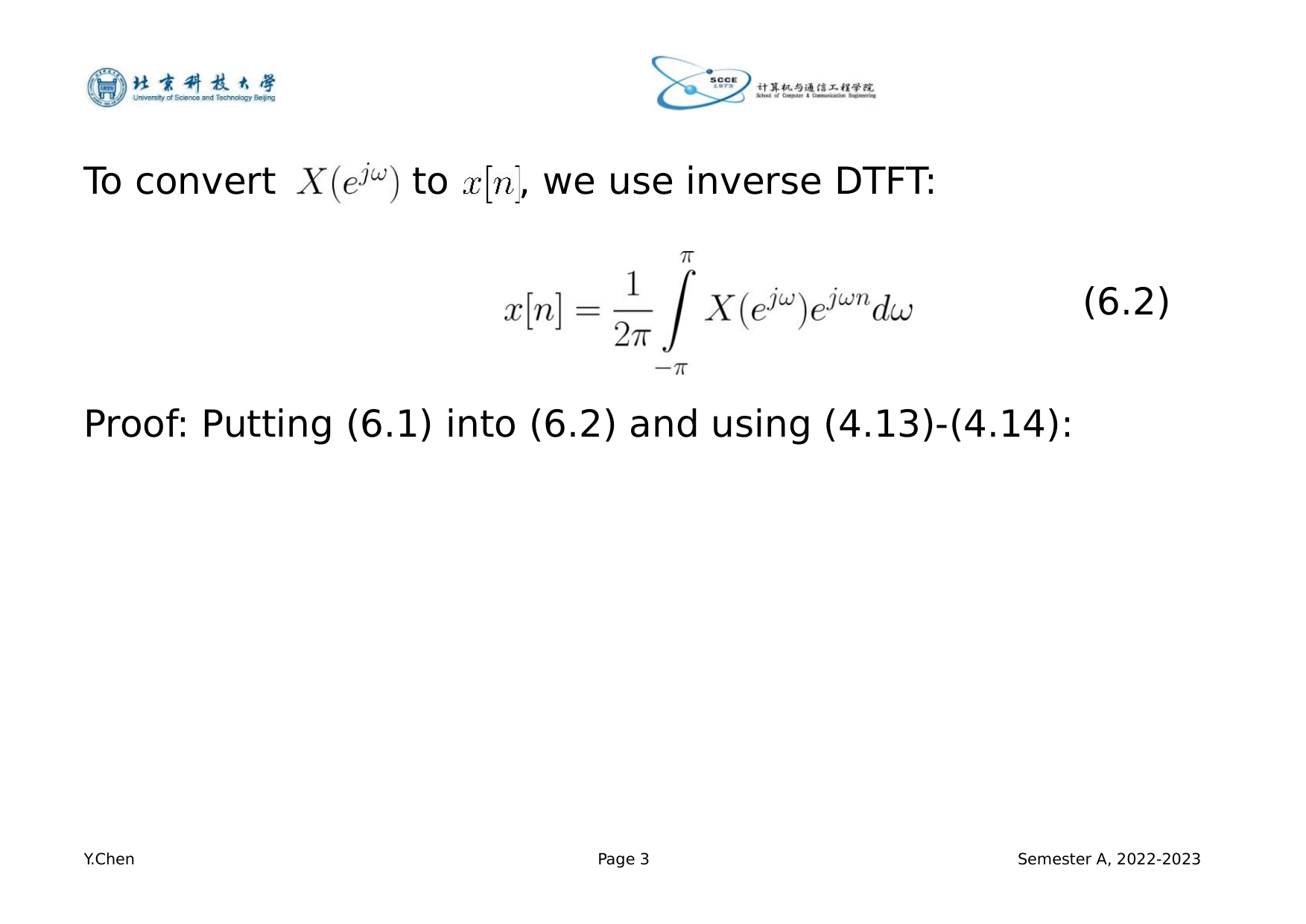

To convert
to , we use inverse DTFT:

(6.2)
Proof: Putting (6.1) into (6.2) and using (4.13)-(4.14):
Y.Chen
Page 3
Semester A, 2022-2023